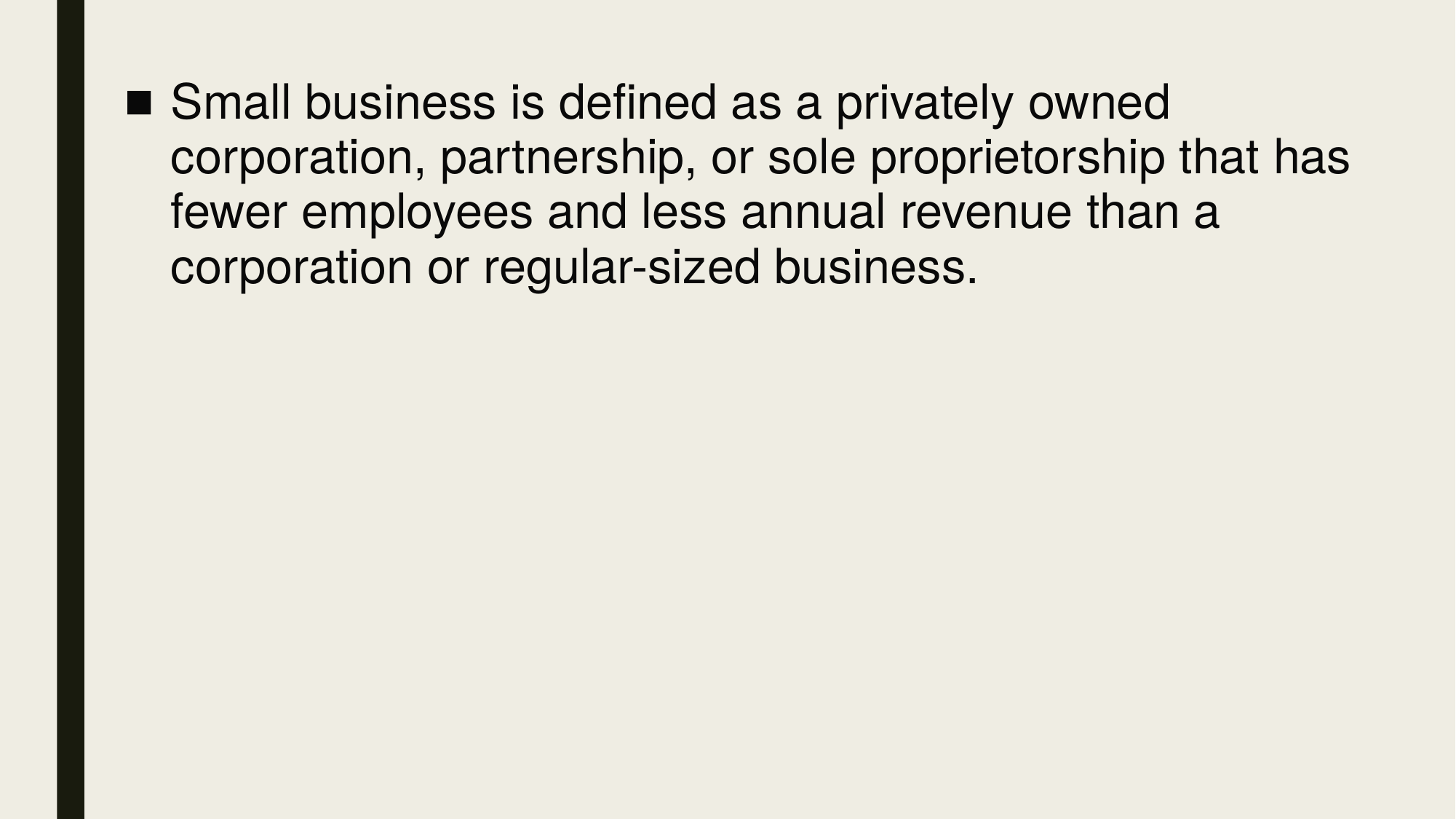

Small business is defined as a privately owned corporation, partnership, or sole proprietorship that has fewer employees and less annual revenue than a corporation or regular-sized business.